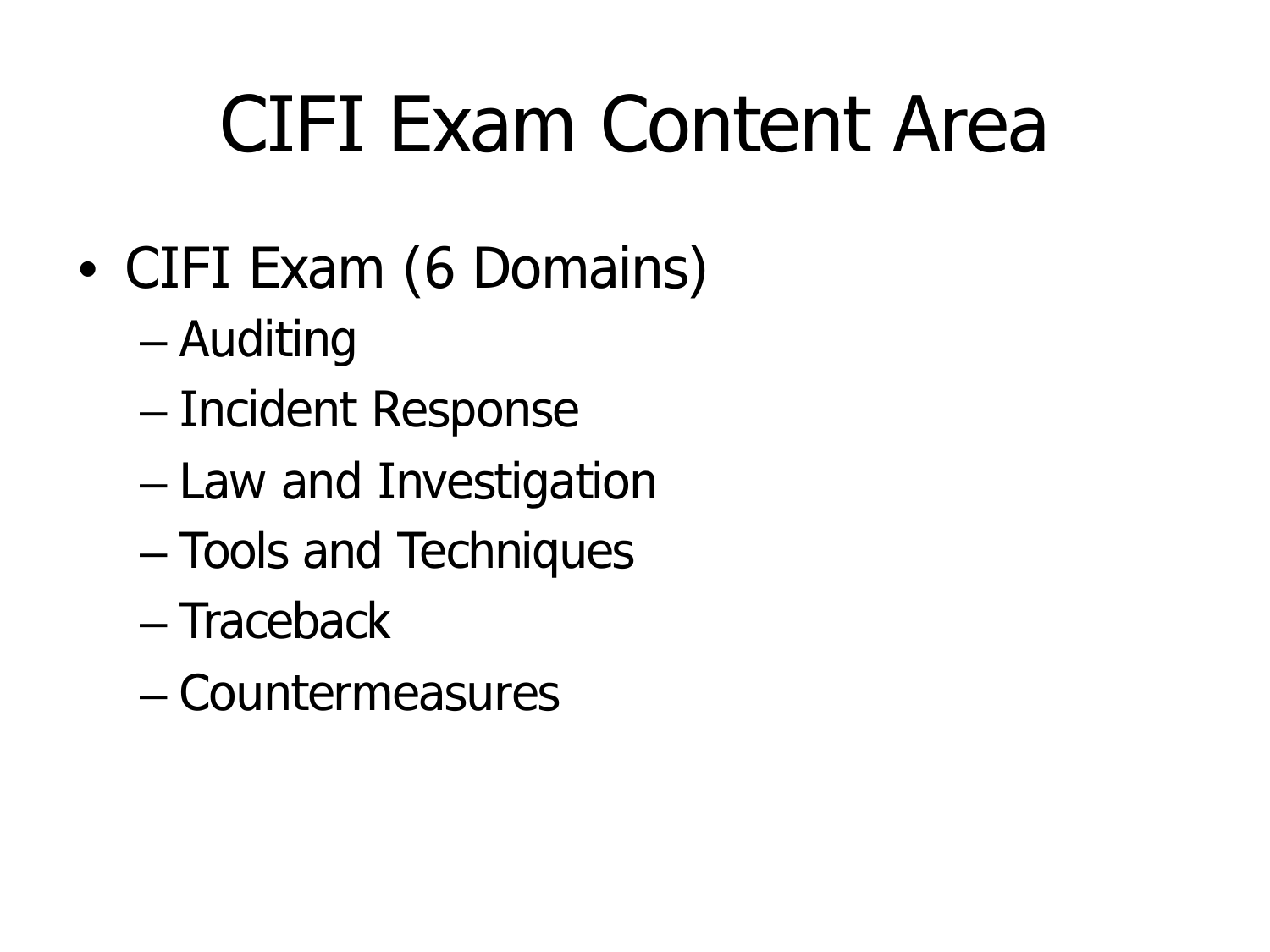

CIFI
Exam
Content
Area
• CIFI Exam (6 Domains)
– Auditing
– Incident Response
– Law and Investigation
– Tools and Techniques
– Traceback
– Countermeasures